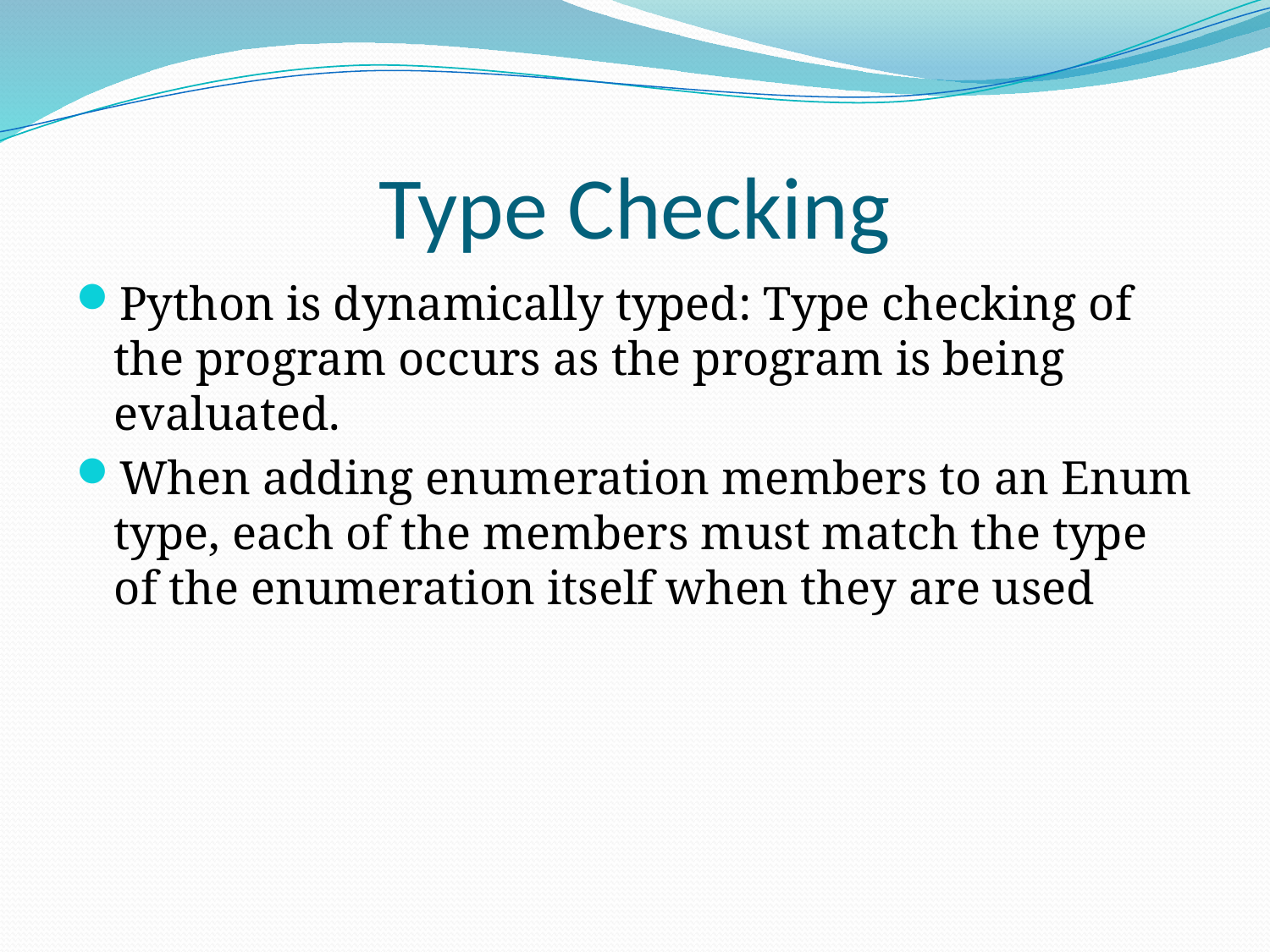

# Type Checking
Python is dynamically typed: Type checking of the program occurs as the program is being evaluated.
When adding enumeration members to an Enum type, each of the members must match the type of the enumeration itself when they are used